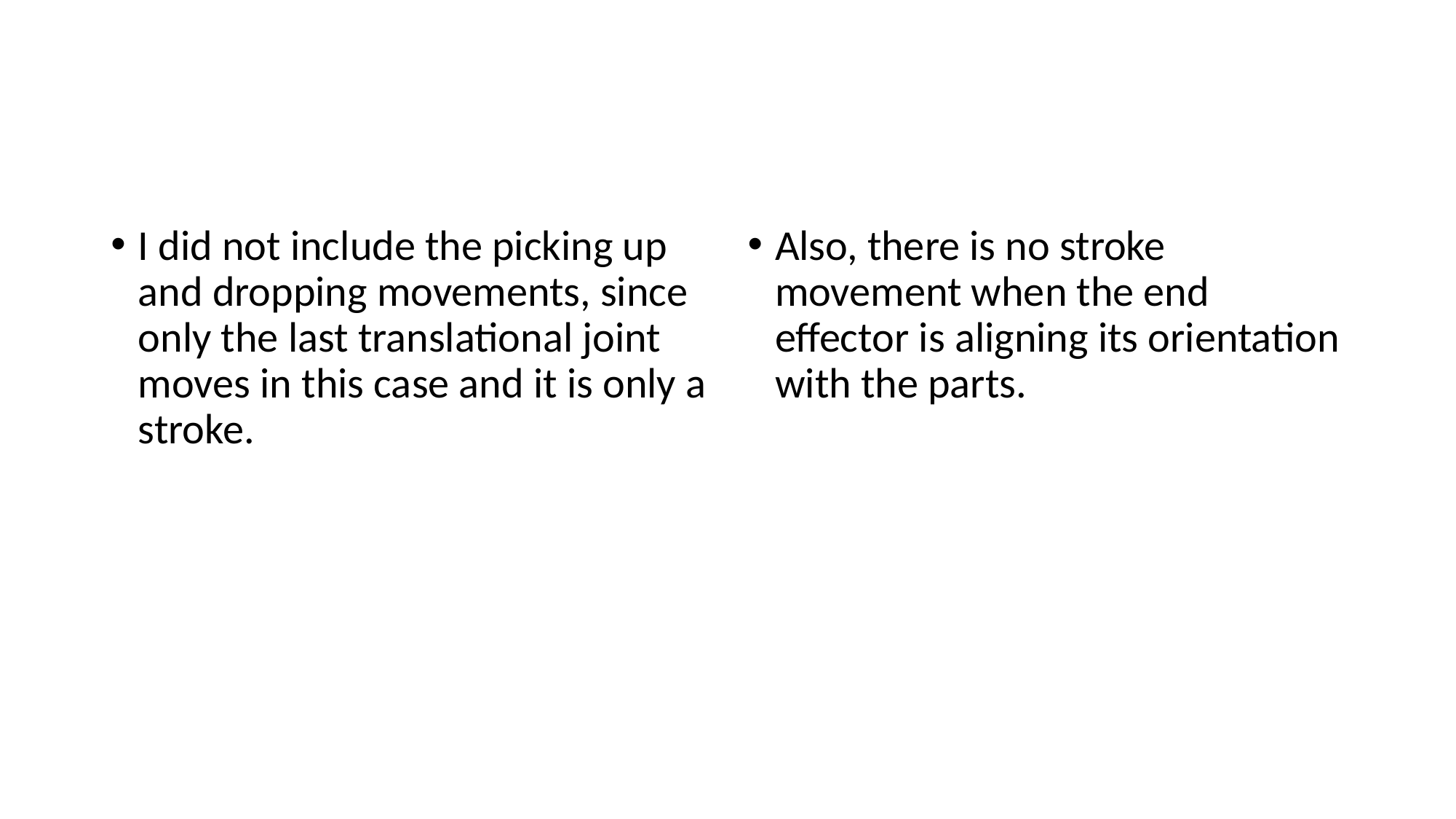

#
I did not include the picking up and dropping movements, since only the last translational joint moves in this case and it is only a stroke.
Also, there is no stroke movement when the end effector is aligning its orientation with the parts.